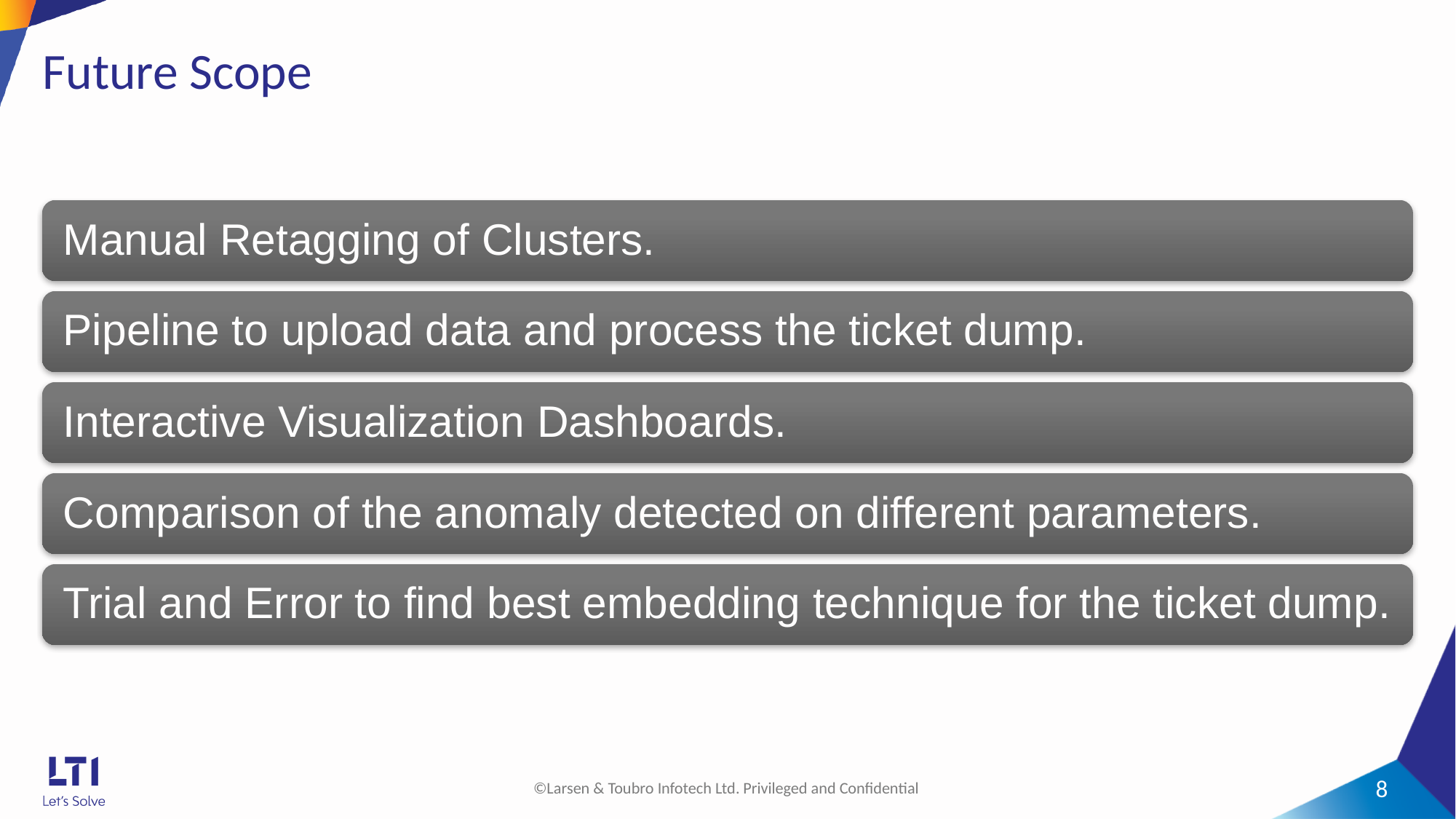

# Future Scope
Manual Retagging of Clusters.
Pipeline to upload data and process the ticket dump.
Interactive Visualization Dashboards.
Comparison of the anomaly detected on different parameters.
Trial and Error to find best embedding technique for the ticket dump.